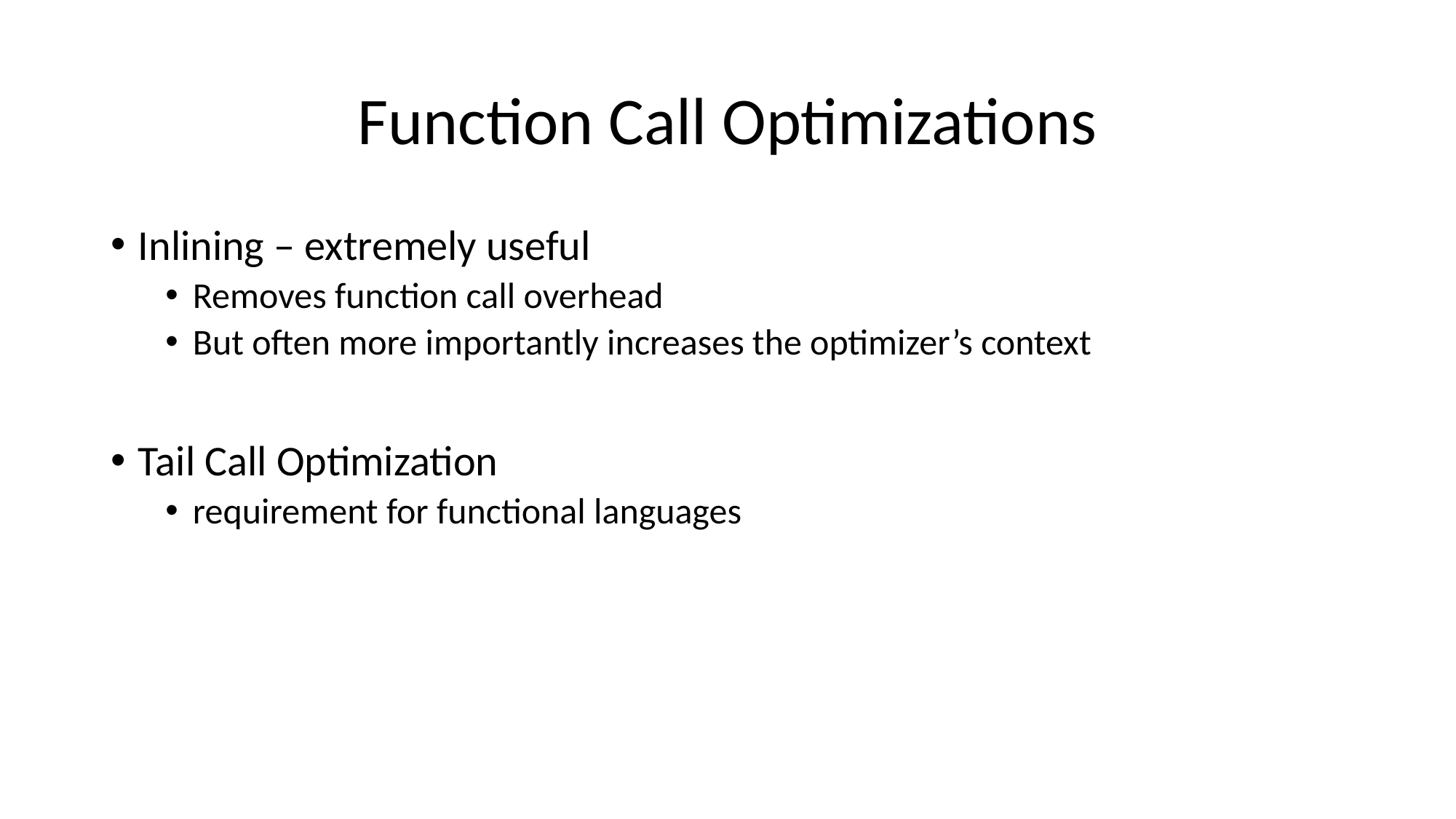

# Function Call Optimizations
Inlining – extremely useful
Removes function call overhead
But often more importantly increases the optimizer’s context

Tail Call Optimization
requirement for functional languages